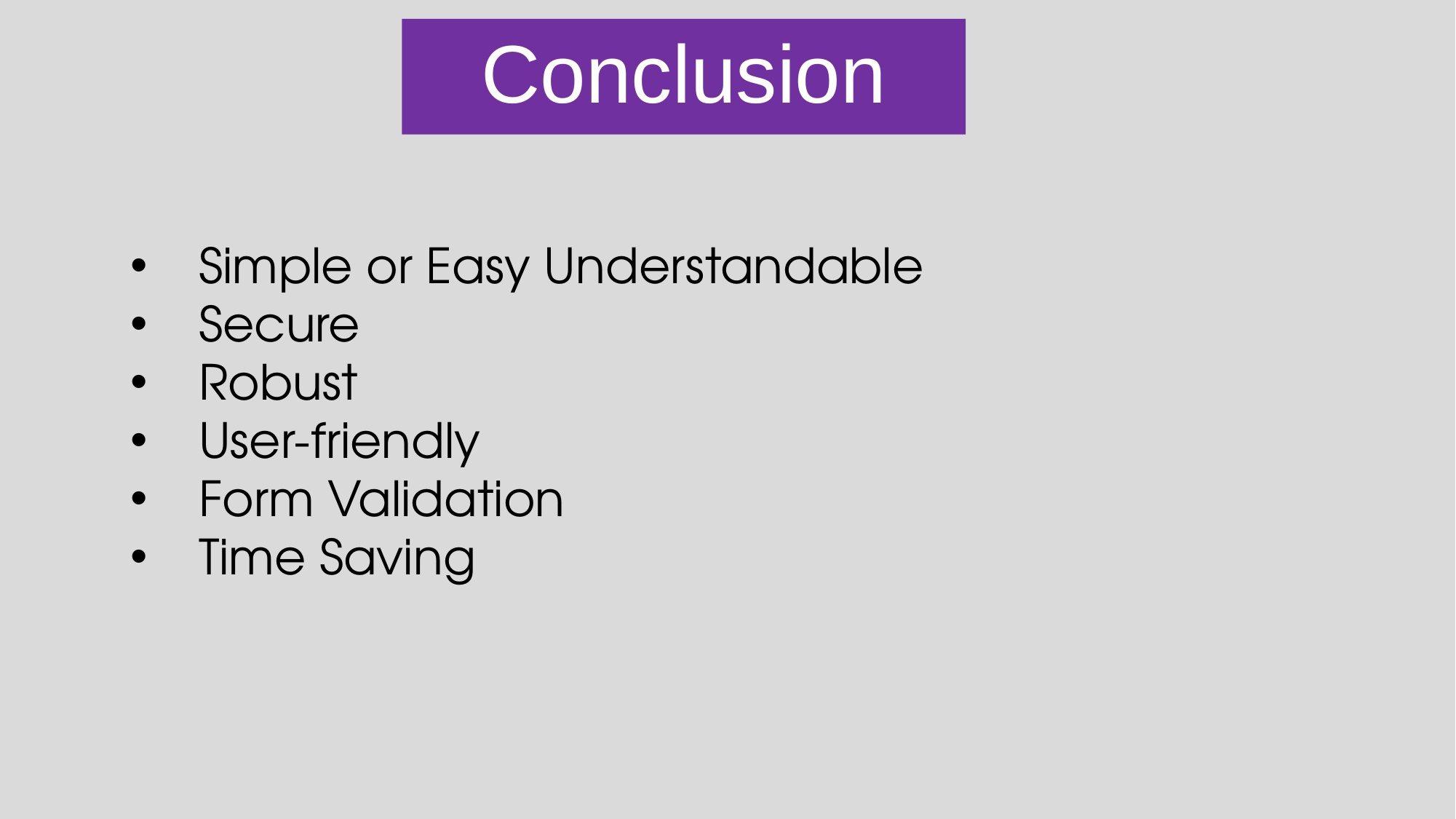

Conclusion
Simple or Easy Understandable
Secure
Robust
User-friendly
Form Validation
Time Saving